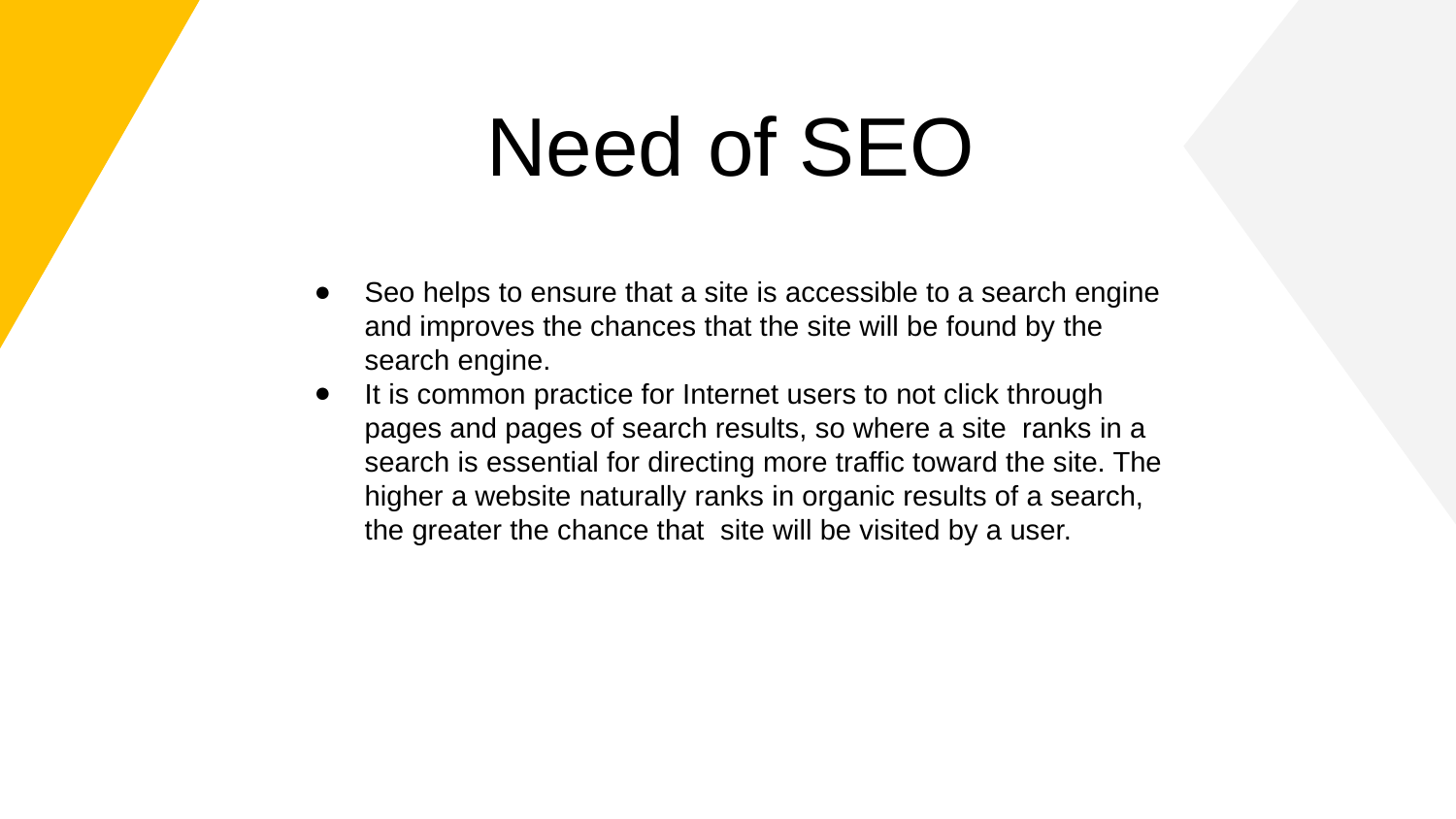

# Need of SEO
Seo helps to ensure that a site is accessible to a search engine and improves the chances that the site will be found by the search engine.
It is common practice for Internet users to not click through pages and pages of search results, so where a site  ranks in a search is essential for directing more traffic toward the site. The higher a website naturally ranks in organic results of a search, the greater the chance that  site will be visited by a user.